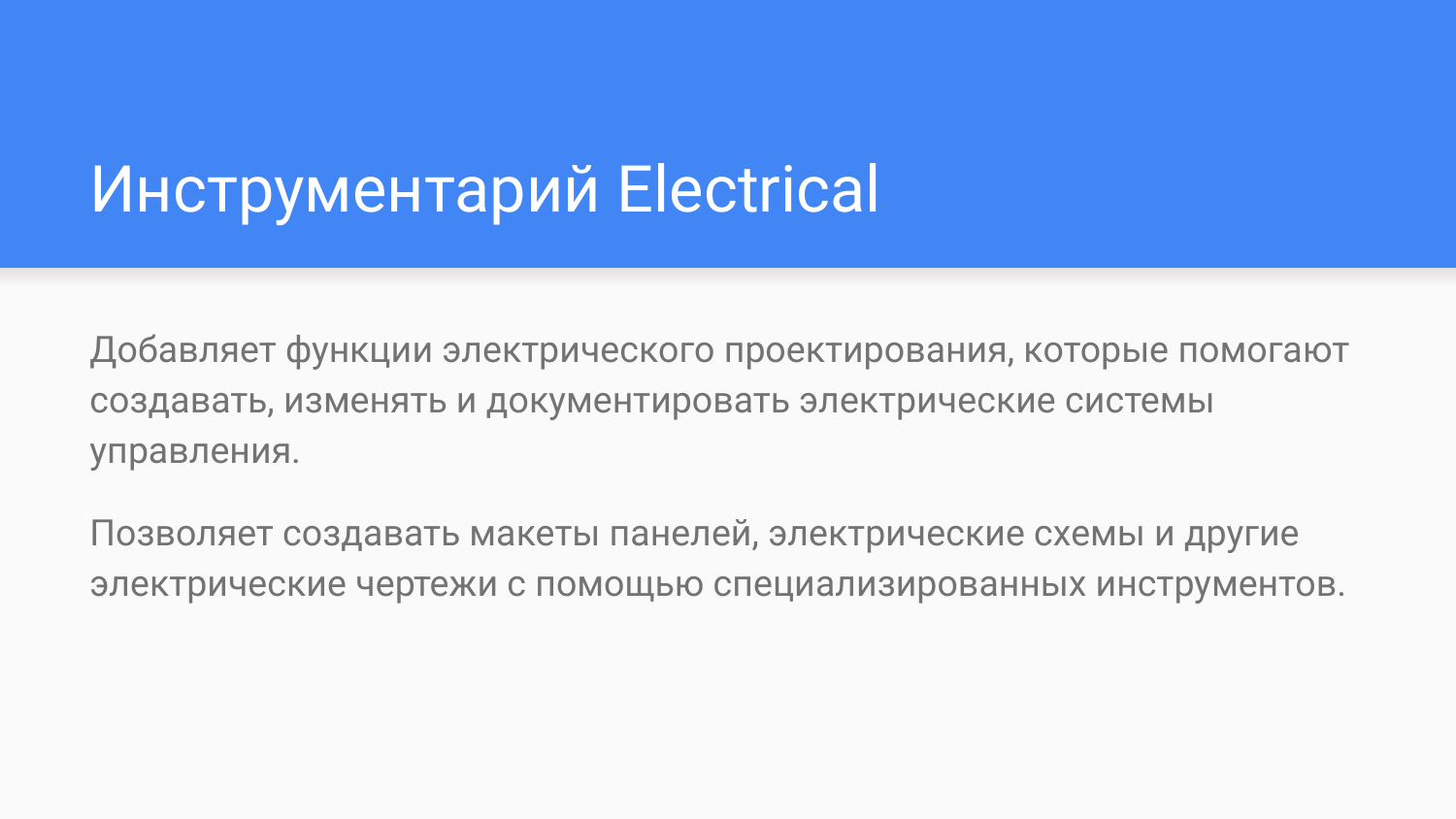

# Инструментарий Electrical
Добавляет функции электрического проектирования, которые помогают создавать, изменять и документировать электрические системы управления.
Позволяет создавать макеты панелей, электрические схемы и другие электрические чертежи с помощью специализированных инструментов.